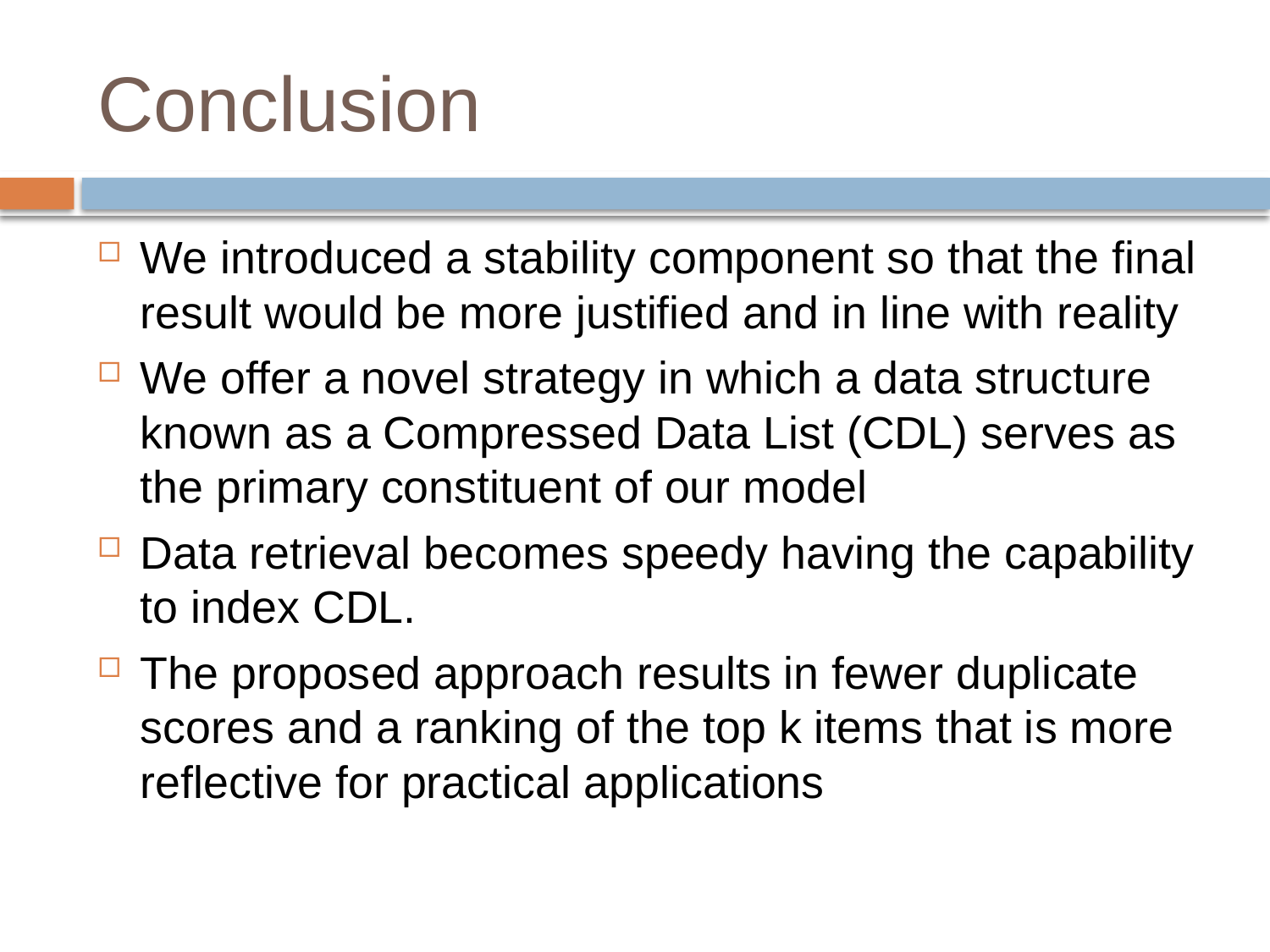

# Conclusion
We introduced a stability component so that the final result would be more justified and in line with reality
We offer a novel strategy in which a data structure known as a Compressed Data List (CDL) serves as the primary constituent of our model
Data retrieval becomes speedy having the capability to index CDL.
The proposed approach results in fewer duplicate scores and a ranking of the top k items that is more reflective for practical applications